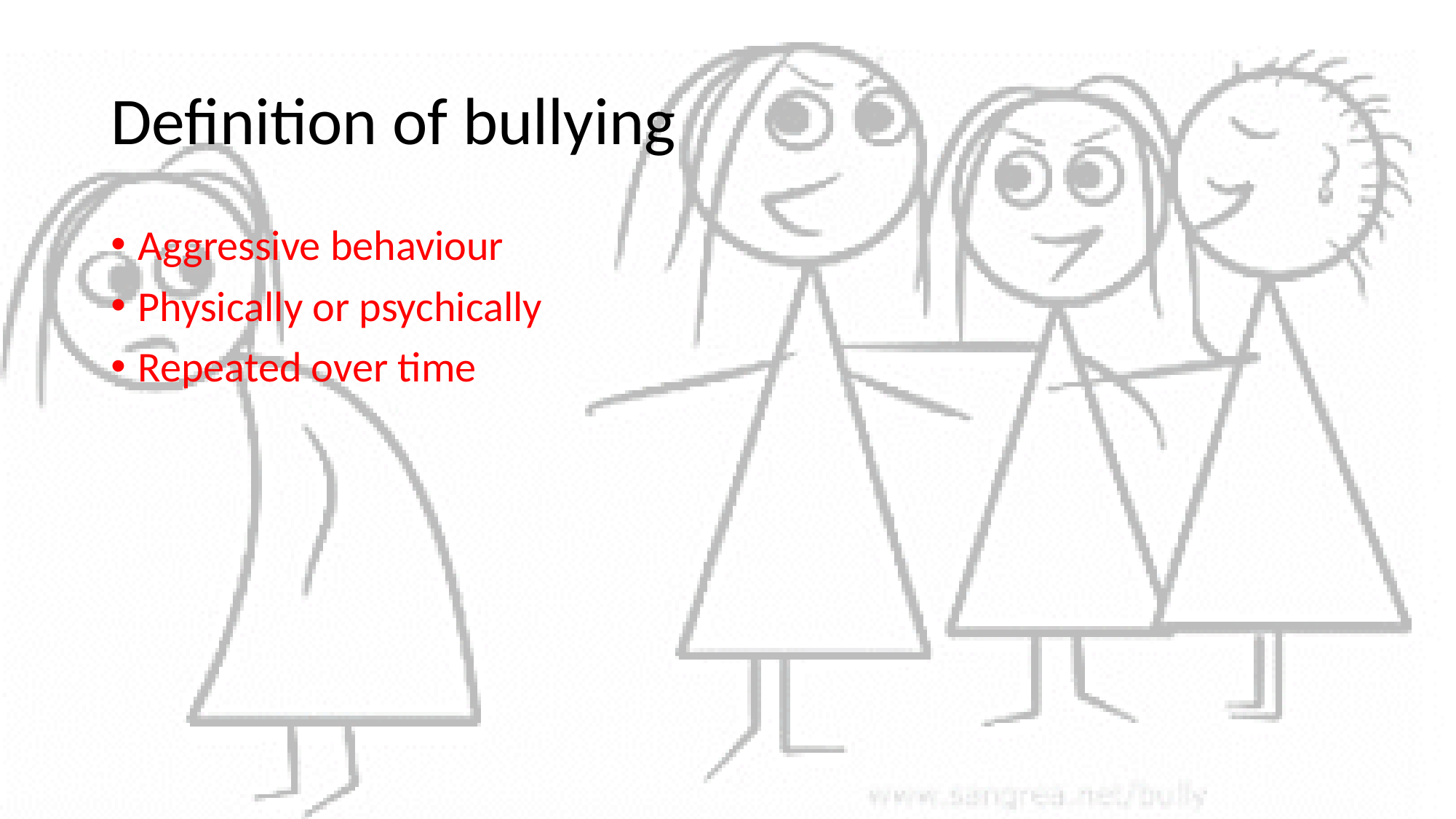

# Definition of bullying
Aggressive behaviour
Physically or psychically
Repeated over time